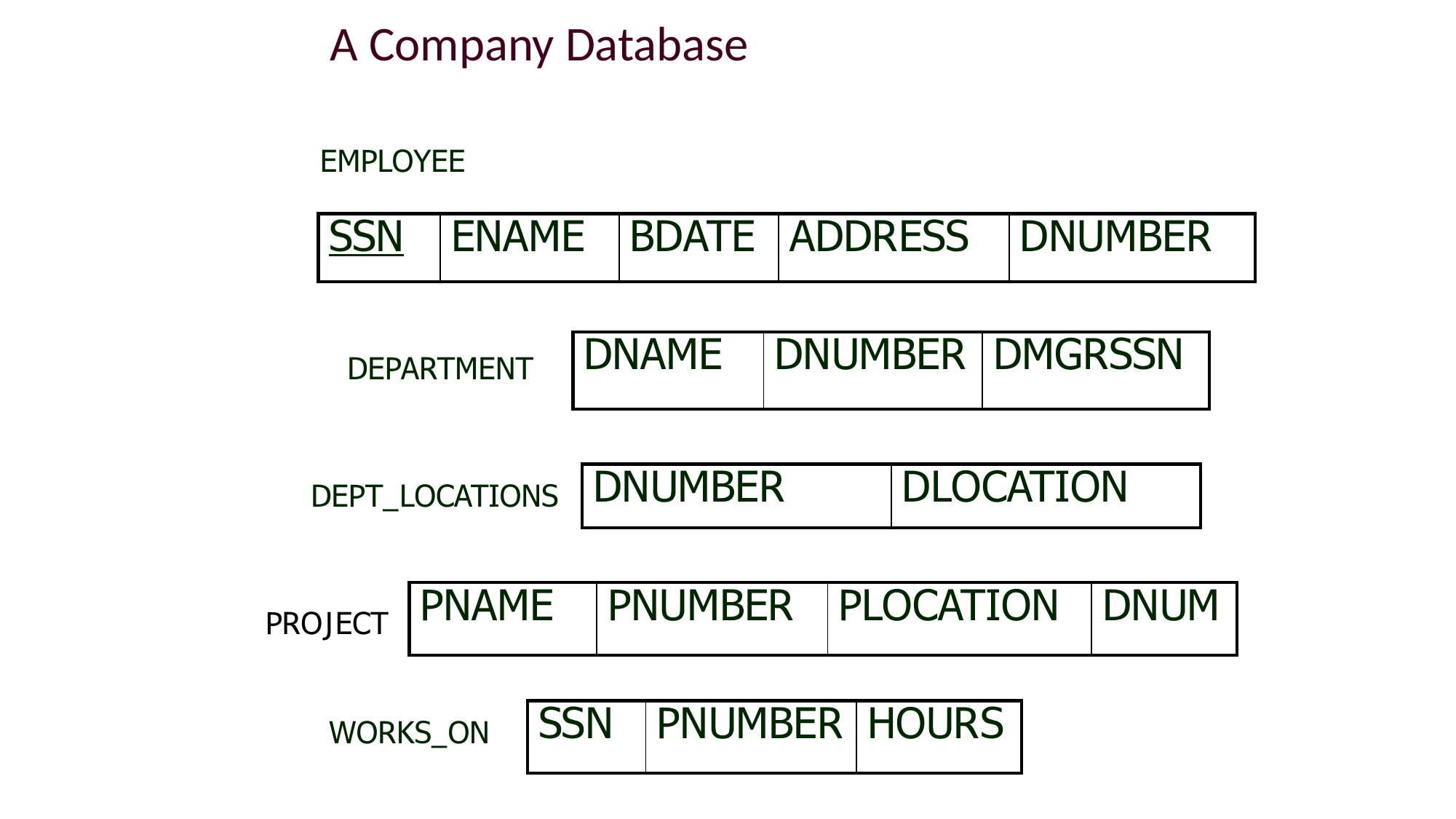

# A Company Database
EMPLOYEE
| SSN | ENAME | BDATE | ADDRESS | DNUMBER |
| --- | --- | --- | --- | --- |
| DNAME | DNUMBER | DMGRSSN |
| --- | --- | --- |
DEPARTMENT
| DNUMBER | DLOCATION |
| --- | --- |
DEPT_LOCATIONS
| PNAME | PNUMBER | PLOCATION | DNUM |
| --- | --- | --- | --- |
PROJECT
| SSN | PNUMBER | HOURS |
| --- | --- | --- |
WORKS_ON